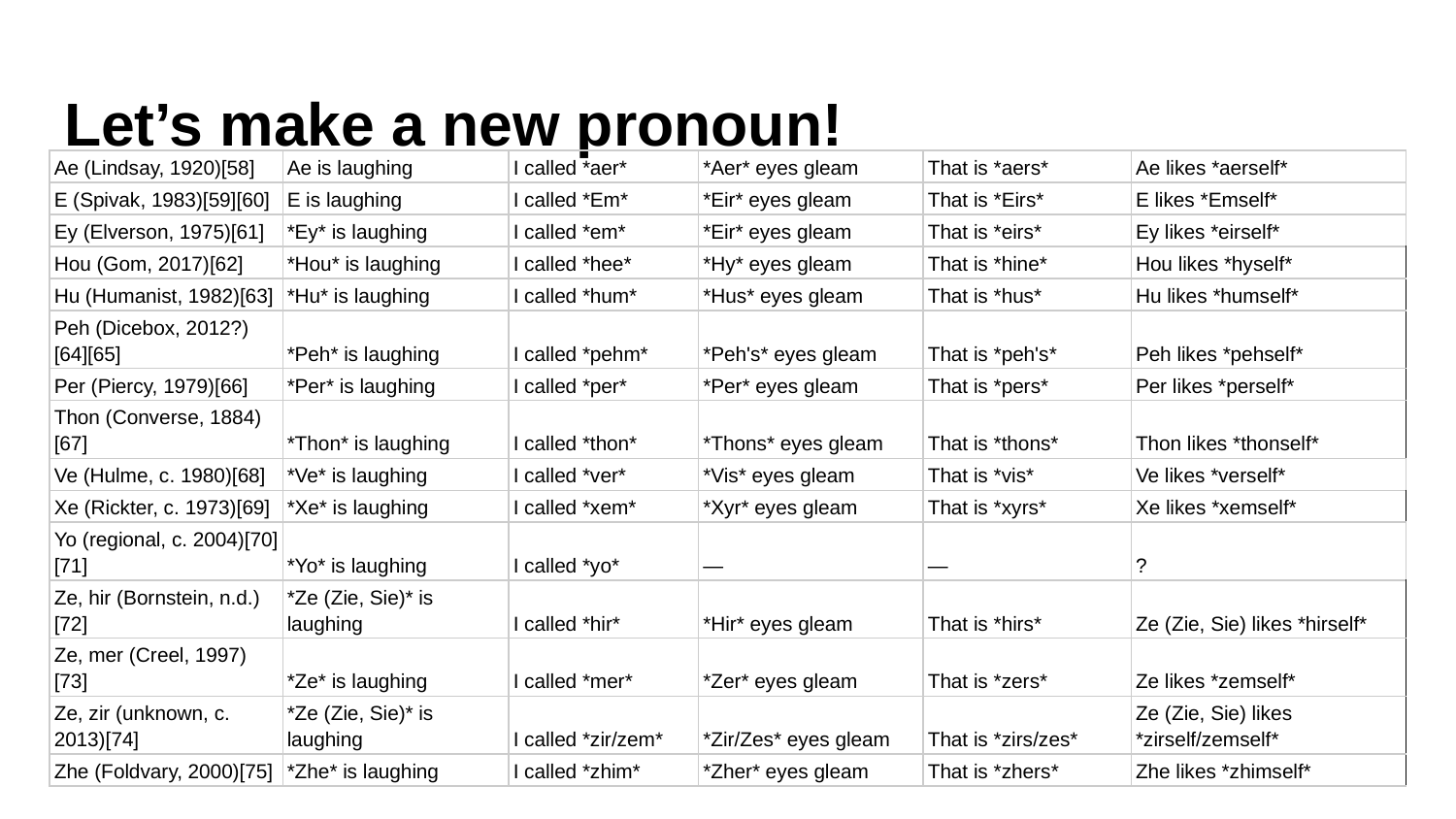

# Let’s make a new pronoun!
| Ae (Lindsay, 1920)[58] | Ae is laughing | I called \*aer\* | \*Aer\* eyes gleam | That is \*aers\* | Ae likes \*aerself\* |
| --- | --- | --- | --- | --- | --- |
| E (Spivak, 1983)[59][60] | E is laughing | I called \*Em\* | \*Eir\* eyes gleam | That is \*Eirs\* | E likes \*Emself\* |
| Ey (Elverson, 1975)[61] | \*Ey\* is laughing | I called \*em\* | \*Eir\* eyes gleam | That is \*eirs\* | Ey likes \*eirself\* |
| Hou (Gom, 2017)[62] | \*Hou\* is laughing | I called \*hee\* | \*Hy\* eyes gleam | That is \*hine\* | Hou likes \*hyself\* |
| Hu (Humanist, 1982)[63] | \*Hu\* is laughing | I called \*hum\* | \*Hus\* eyes gleam | That is \*hus\* | Hu likes \*humself\* |
| Peh (Dicebox, 2012?)[64][65] | \*Peh\* is laughing | I called \*pehm\* | \*Peh's\* eyes gleam | That is \*peh's\* | Peh likes \*pehself\* |
| Per (Piercy, 1979)[66] | \*Per\* is laughing | I called \*per\* | \*Per\* eyes gleam | That is \*pers\* | Per likes \*perself\* |
| Thon (Converse, 1884)[67] | \*Thon\* is laughing | I called \*thon\* | \*Thons\* eyes gleam | That is \*thons\* | Thon likes \*thonself\* |
| Ve (Hulme, c. 1980)[68] | \*Ve\* is laughing | I called \*ver\* | \*Vis\* eyes gleam | That is \*vis\* | Ve likes \*verself\* |
| Xe (Rickter, c. 1973)[69] | \*Xe\* is laughing | I called \*xem\* | \*Xyr\* eyes gleam | That is \*xyrs\* | Xe likes \*xemself\* |
| Yo (regional, c. 2004)[70][71] | \*Yo\* is laughing | I called \*yo\* | — | — | ? |
| Ze, hir (Bornstein, n.d.)[72] | \*Ze (Zie, Sie)\* is laughing | I called \*hir\* | \*Hir\* eyes gleam | That is \*hirs\* | Ze (Zie, Sie) likes \*hirself\* |
| Ze, mer (Creel, 1997)[73] | \*Ze\* is laughing | I called \*mer\* | \*Zer\* eyes gleam | That is \*zers\* | Ze likes \*zemself\* |
| Ze, zir (unknown, c. 2013)[74] | \*Ze (Zie, Sie)\* is laughing | I called \*zir/zem\* | \*Zir/Zes\* eyes gleam | That is \*zirs/zes\* | Ze (Zie, Sie) likes \*zirself/zemself\* |
| Zhe (Foldvary, 2000)[75] | \*Zhe\* is laughing | I called \*zhim\* | \*Zher\* eyes gleam | That is \*zhers\* | Zhe likes \*zhimself\* |